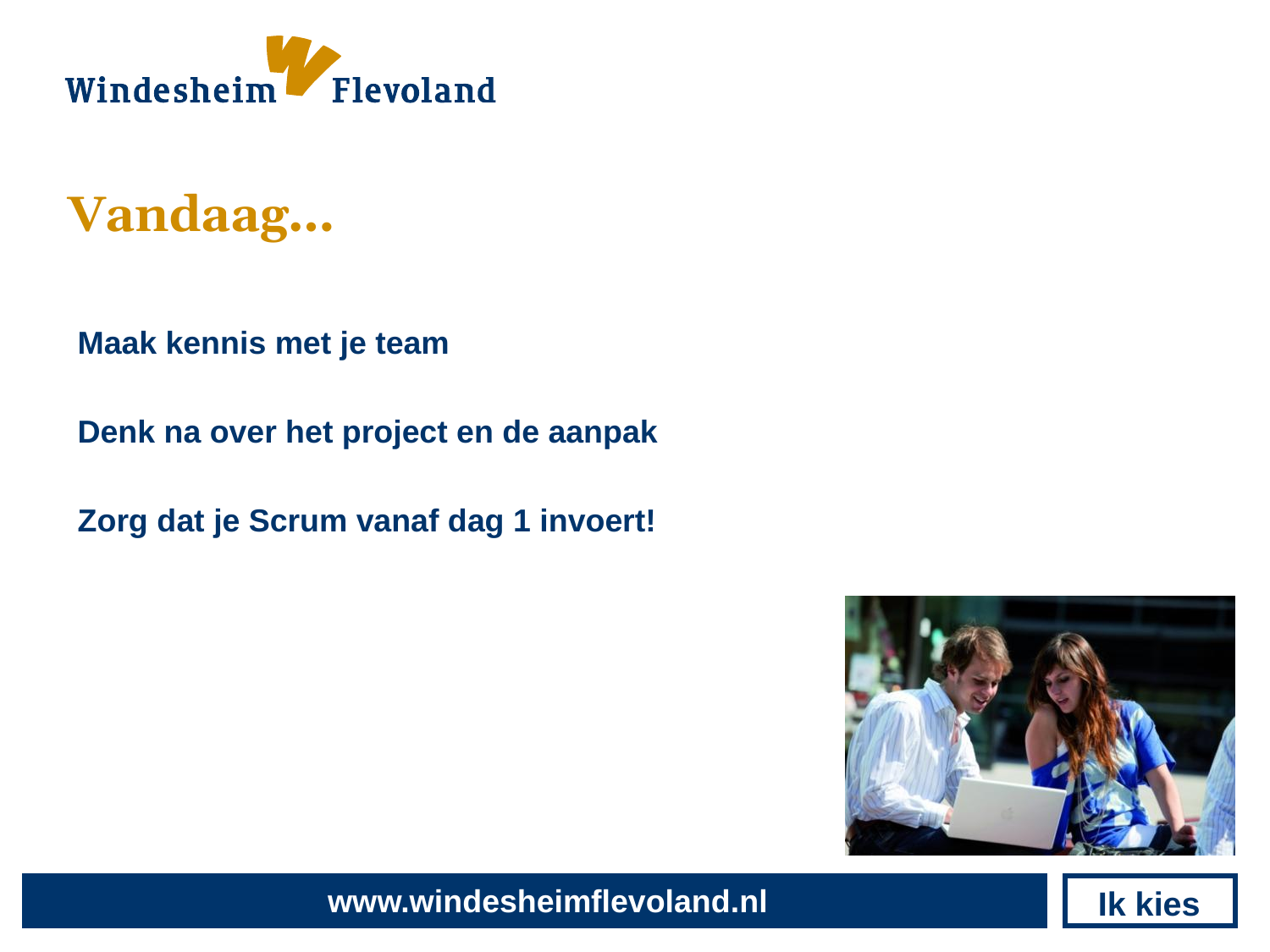

# Vandaag…
Maak kennis met je team

Denk na over het project en de aanpak

Zorg dat je Scrum vanaf dag 1 invoert!